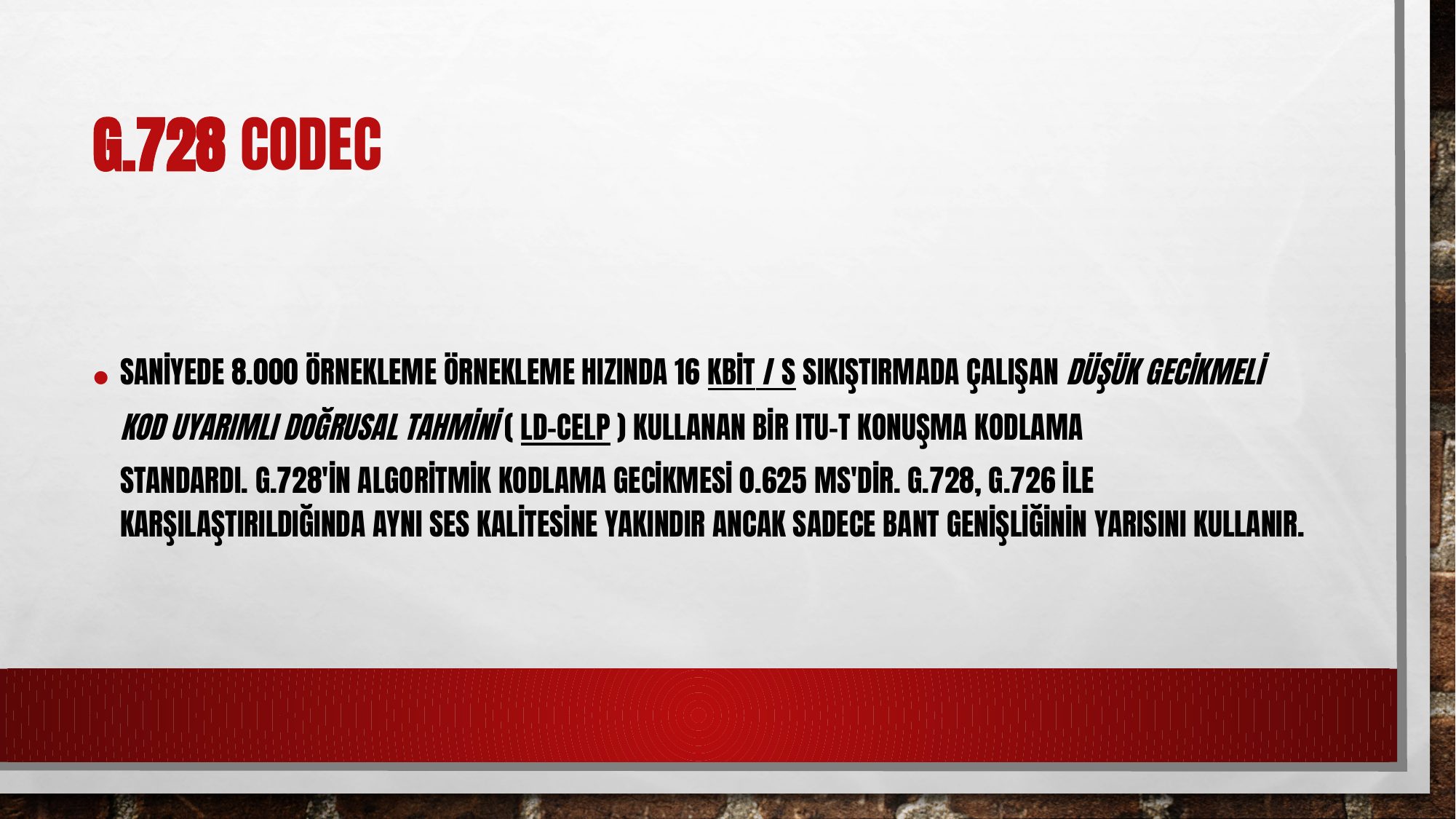

# G.728 Codec
Saniyede 8.000 örnekleme örnekleme hızında 16 kbit / s sıkıştırmada çalışan Düşük Gecikmeli Kod Uyarımlı Doğrusal Tahmini ( LD-CELP ) kullanan bir ITU-T konuşma kodlama standardı. G.728'in algoritmik kodlama gecikmesi 0.625 ms'dir. G.728, G.726 ile karşılaştırıldığında aynı ses kalitesine yakındır ancak sadece bant genişliğinin yarısını kullanır.